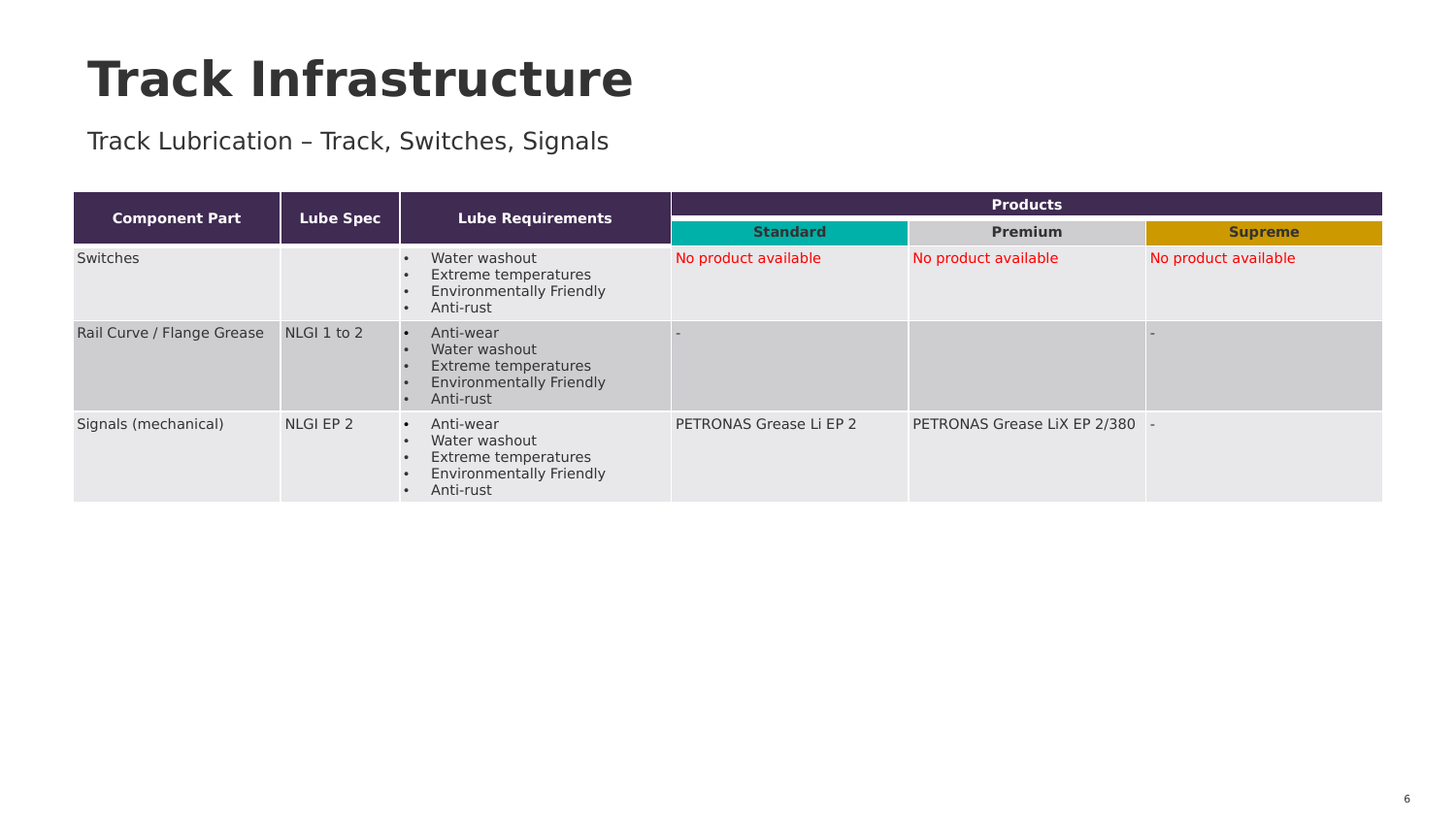

# Track Infrastructure
Track Lubrication – Track, Switches, Signals
| Component Part | Lube Spec | Lube Requirements | Products |  |  |
| --- | --- | --- | --- | --- | --- |
|  |  |  | Standard | Premium | Supreme |
| Switches |  | Water washout Extreme temperatures Environmentally Friendly Anti-rust | No product available | No product available | No product available |
| Rail Curve / Flange Grease | NLGI 1 to 2 | Anti-wear Water washout Extreme temperatures Environmentally Friendly Anti-rust | - |  | - |
| Signals (mechanical) | NLGI EP 2 | Anti-wear Water washout Extreme temperatures Environmentally Friendly Anti-rust | PETRONAS Grease Li EP 2 | PETRONAS Grease LiX EP 2/380 | - |